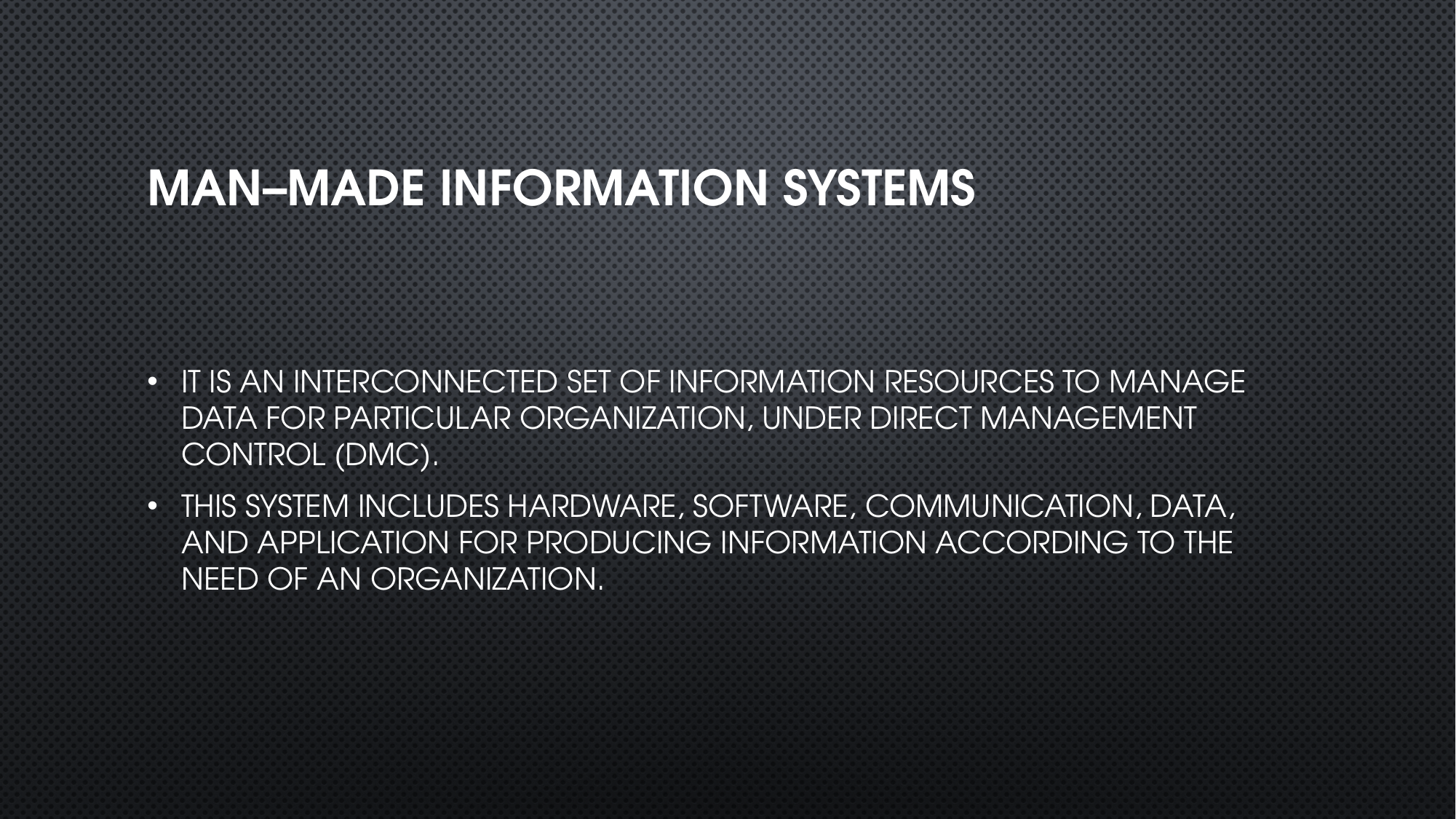

# Man–Made Information Systems
It is an interconnected set of information resources to manage data for particular organization, under Direct Management Control (DMC).
This system includes hardware, software, communication, data, and application for producing information according to the need of an organization.